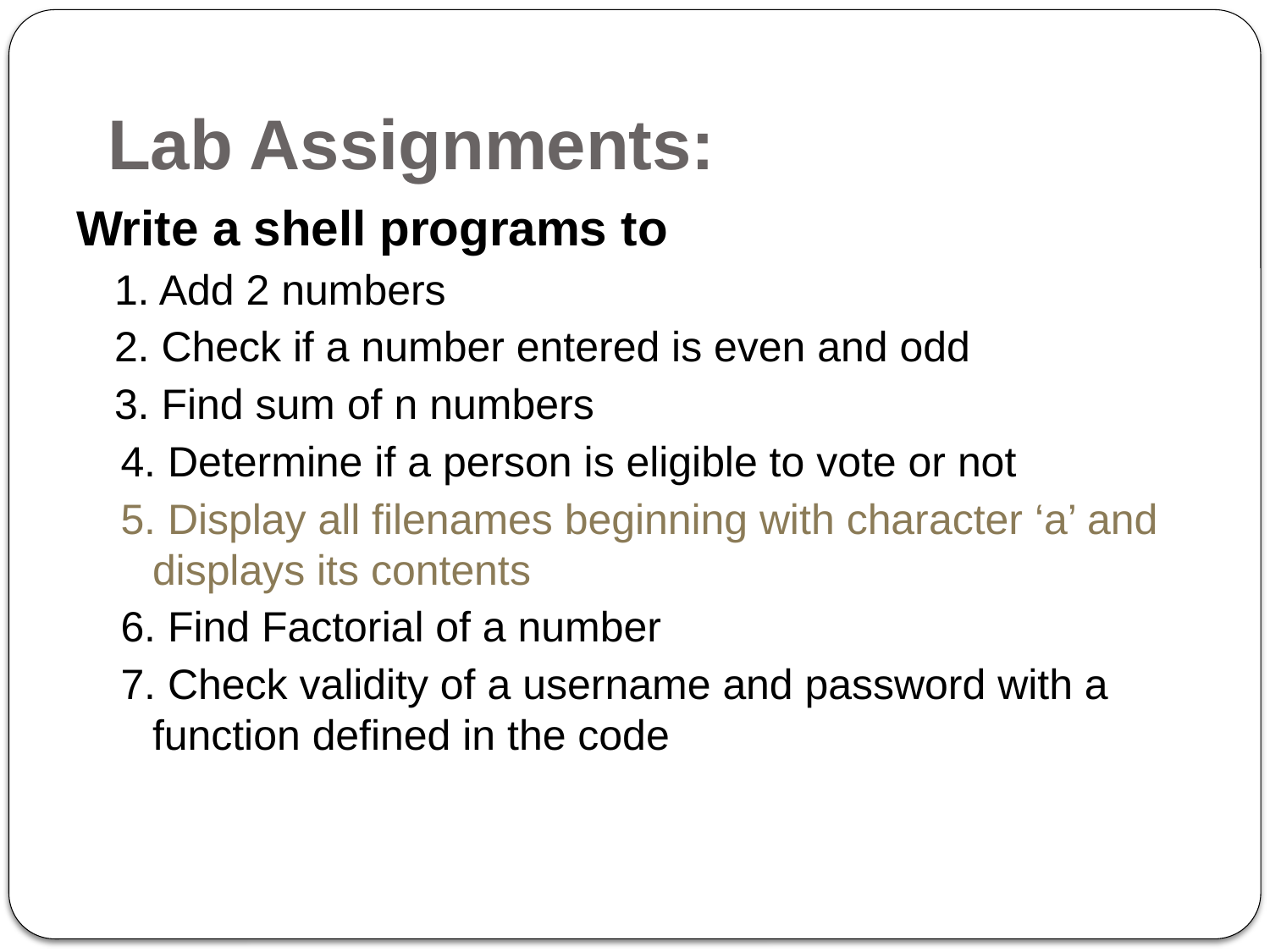

# Lab Assignments:
Write a shell programs to
1. Add 2 numbers
2. Check if a number entered is even and odd
3. Find sum of n numbers
4. Determine if a person is eligible to vote or not
5. Display all filenames beginning with character ‘a’ and displays its contents
6. Find Factorial of a number
7. Check validity of a username and password with a function defined in the code